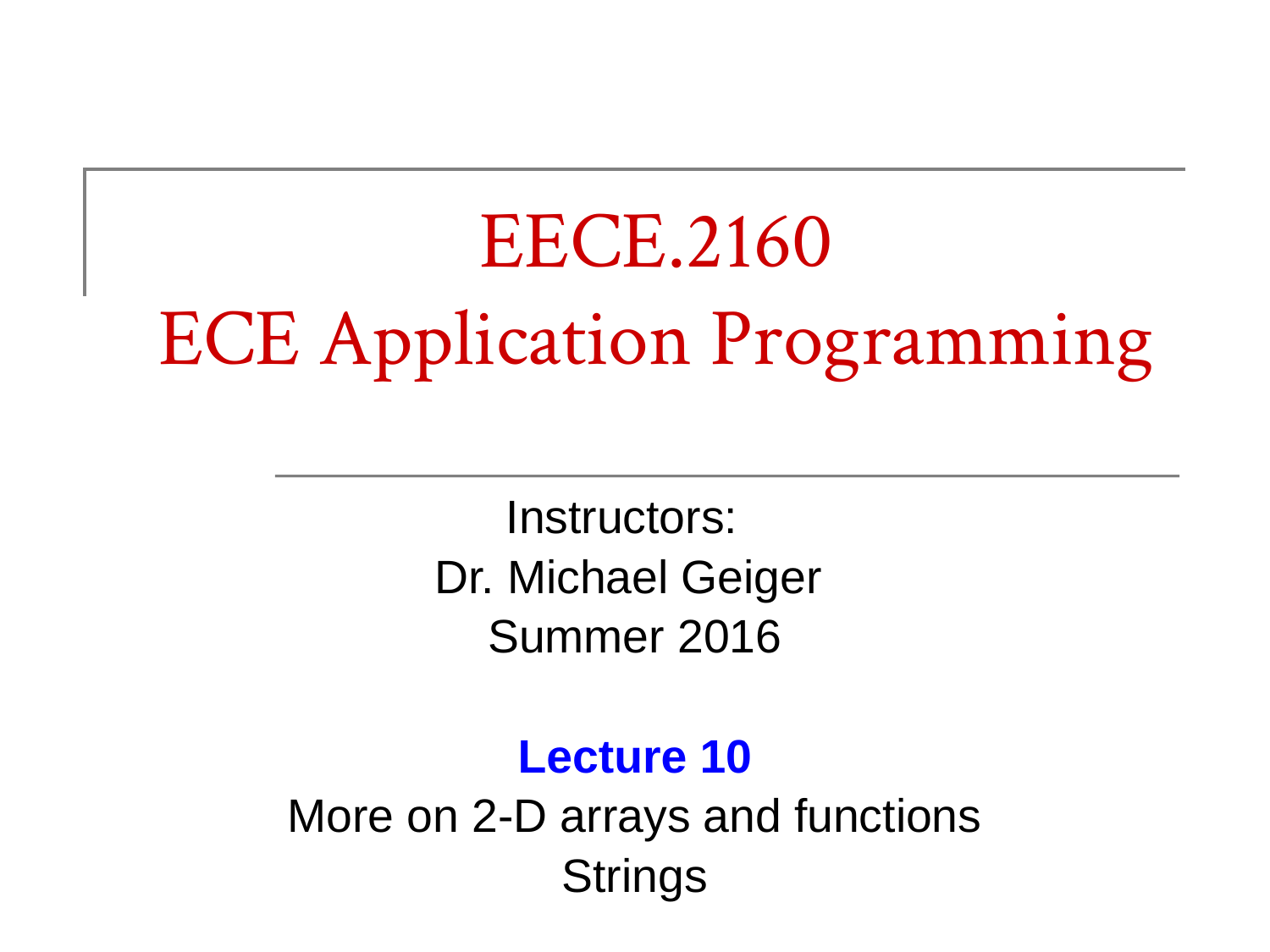

# EECE.2160 ECE Application Programming
Instructors:
Dr. Michael Geiger
Summer 2016

Lecture 10
More on 2-D arrays and functions
Strings